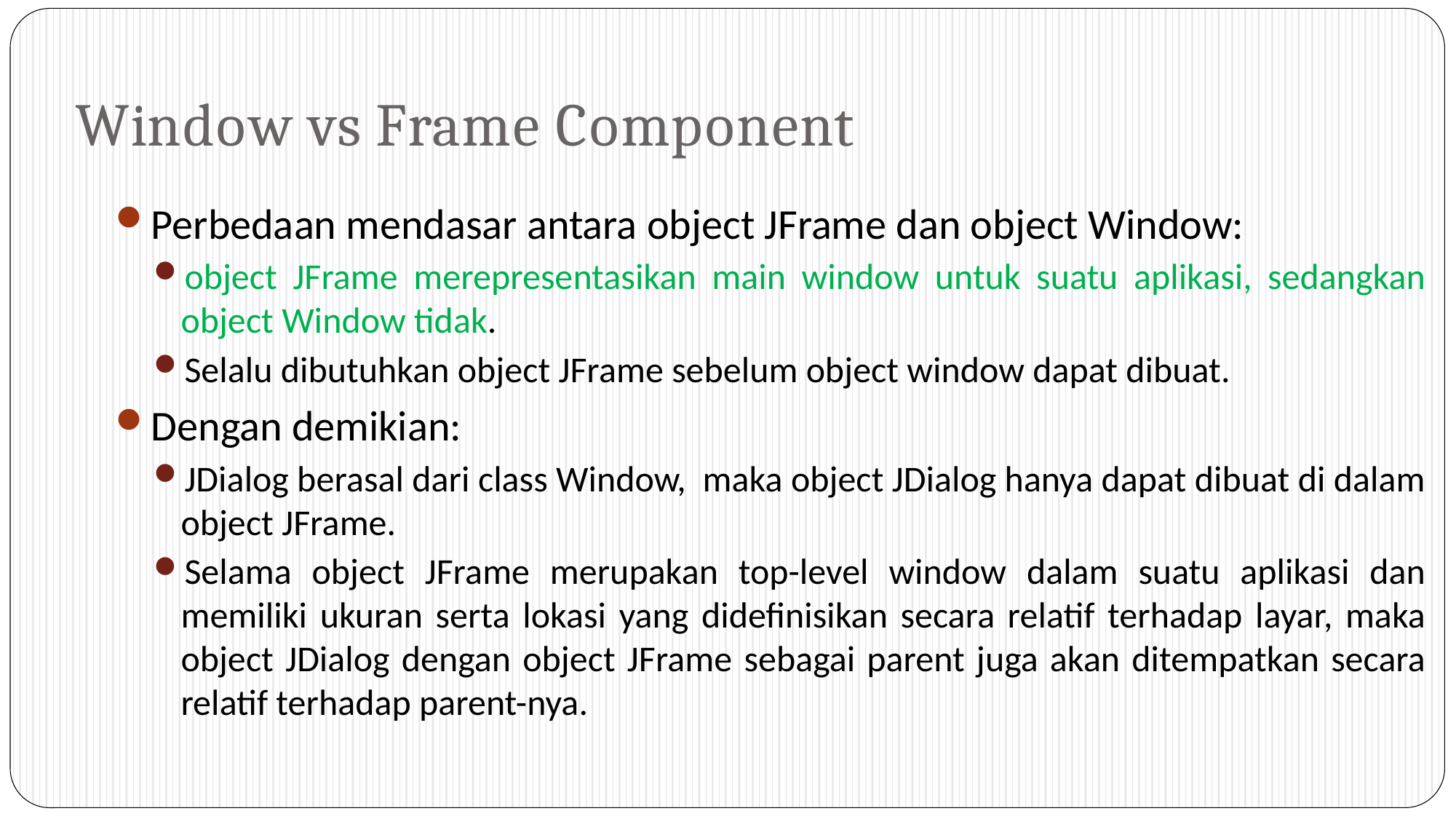

# Window vs Frame Component
Perbedaan mendasar antara object JFrame dan object Window:
object JFrame merepresentasikan main window untuk suatu aplikasi, sedangkan object Window tidak.
Selalu dibutuhkan object JFrame sebelum object window dapat dibuat.
Dengan demikian:
JDialog berasal dari class Window,  maka object JDialog hanya dapat dibuat di dalam object JFrame.
Selama object JFrame merupakan top-level window dalam suatu aplikasi dan memiliki ukuran serta lokasi yang didefinisikan secara relatif terhadap layar, maka object JDialog dengan object JFrame sebagai parent juga akan ditempatkan secara relatif terhadap parent-nya.